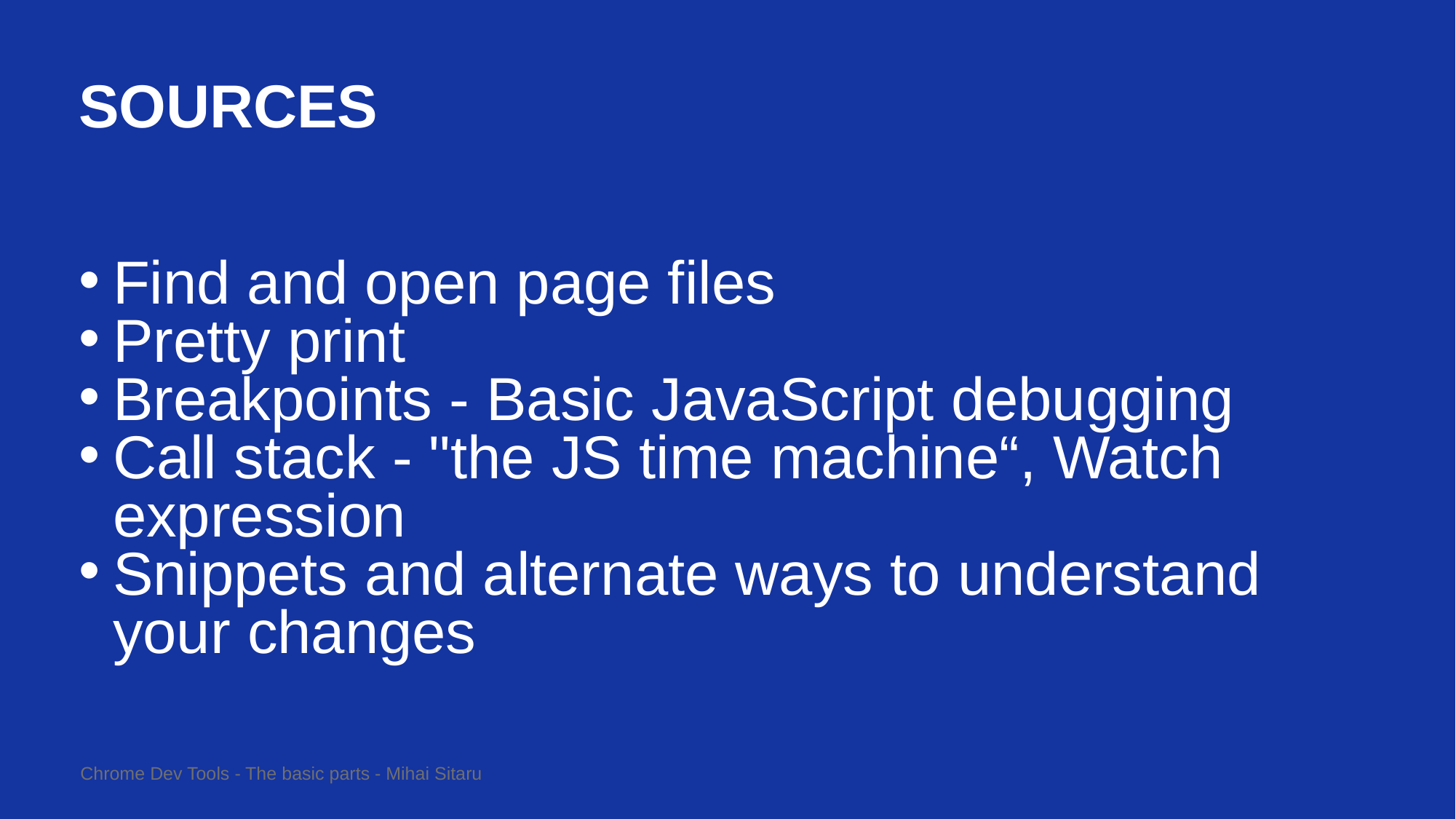

# Sources

Find and open page files
Pretty print
Breakpoints - Basic JavaScript debugging
Call stack - "the JS time machine“, Watch expression
Snippets and alternate ways to understand your changes
Chrome Dev Tools - The basic parts - Mihai Sitaru
14